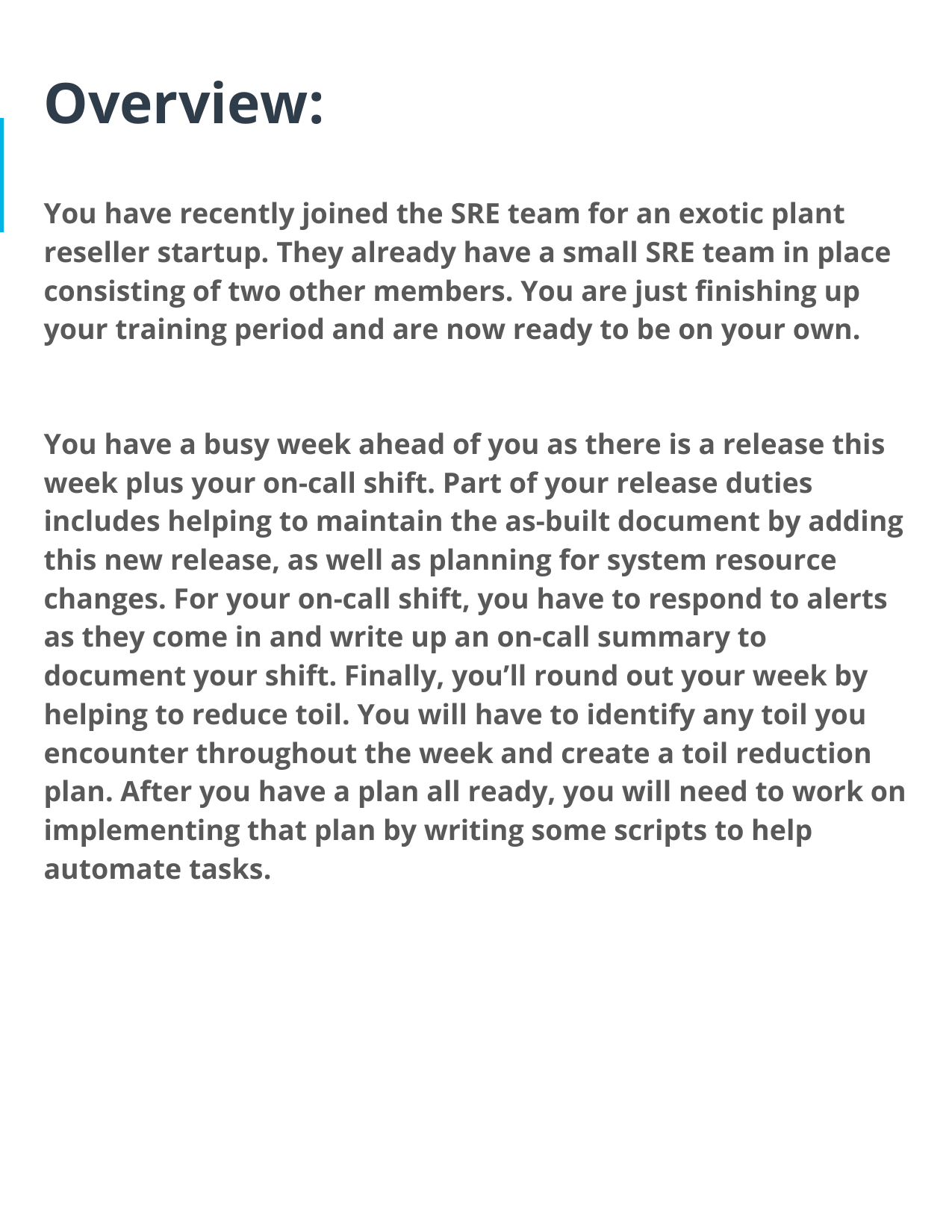

# Overview:
You have recently joined the SRE team for an exotic plant reseller startup. They already have a small SRE team in place consisting of two other members. You are just finishing up your training period and are now ready to be on your own.

You have a busy week ahead of you as there is a release this week plus your on-call shift. Part of your release duties includes helping to maintain the as-built document by adding this new release, as well as planning for system resource changes. For your on-call shift, you have to respond to alerts as they come in and write up an on-call summary to document your shift. Finally, you’ll round out your week by helping to reduce toil. You will have to identify any toil you encounter throughout the week and create a toil reduction plan. After you have a plan all ready, you will need to work on implementing that plan by writing some scripts to help automate tasks.